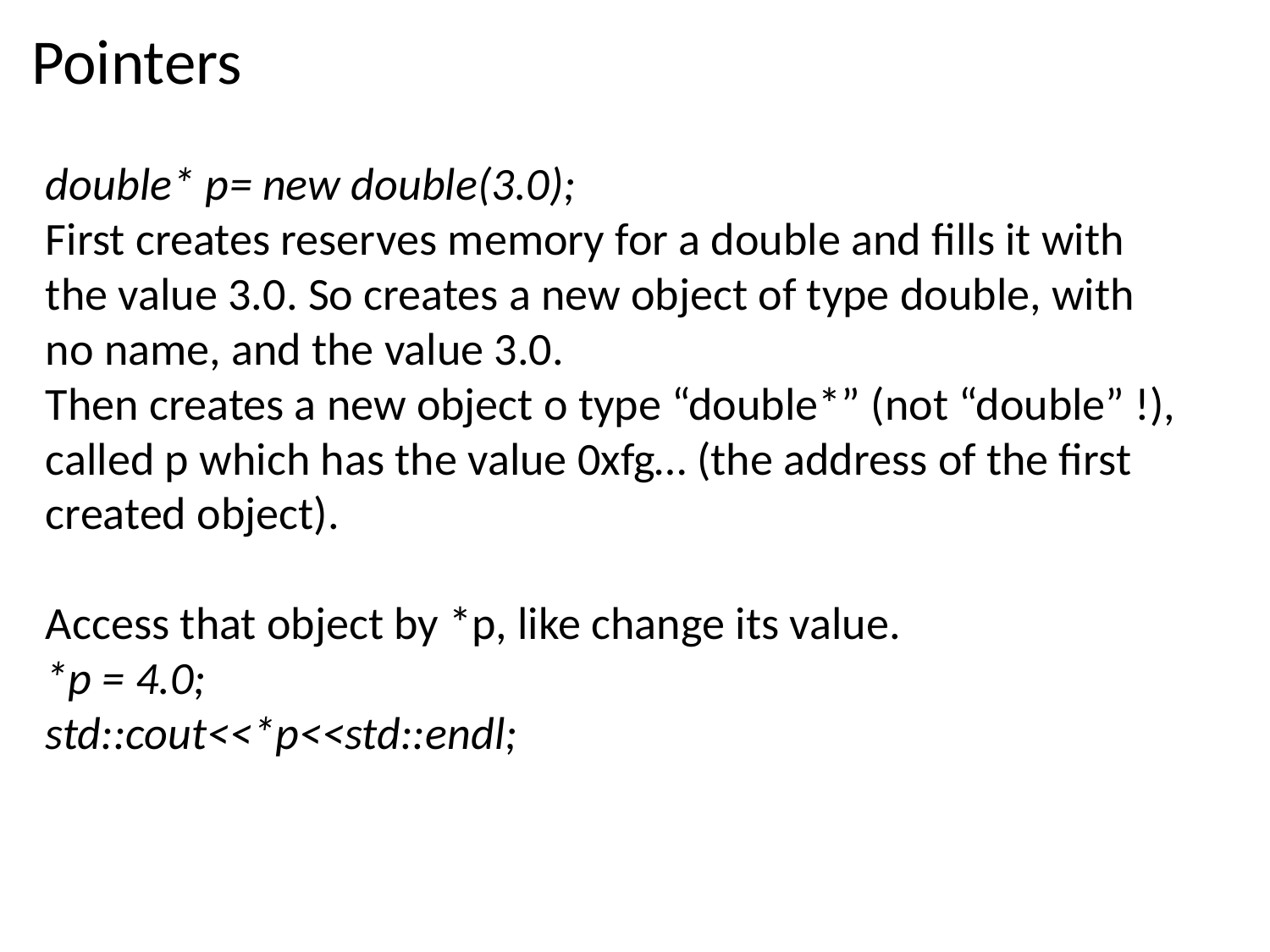

# Pointers
double* p= new double(3.0);
First creates reserves memory for a double and fills it with the value 3.0. So creates a new object of type double, with no name, and the value 3.0.
Then creates a new object o type “double*” (not “double” !),
called p which has the value 0xfg… (the address of the first created object).

Access that object by *p, like change its value.
*p = 4.0;
std::cout<<*p<<std::endl;